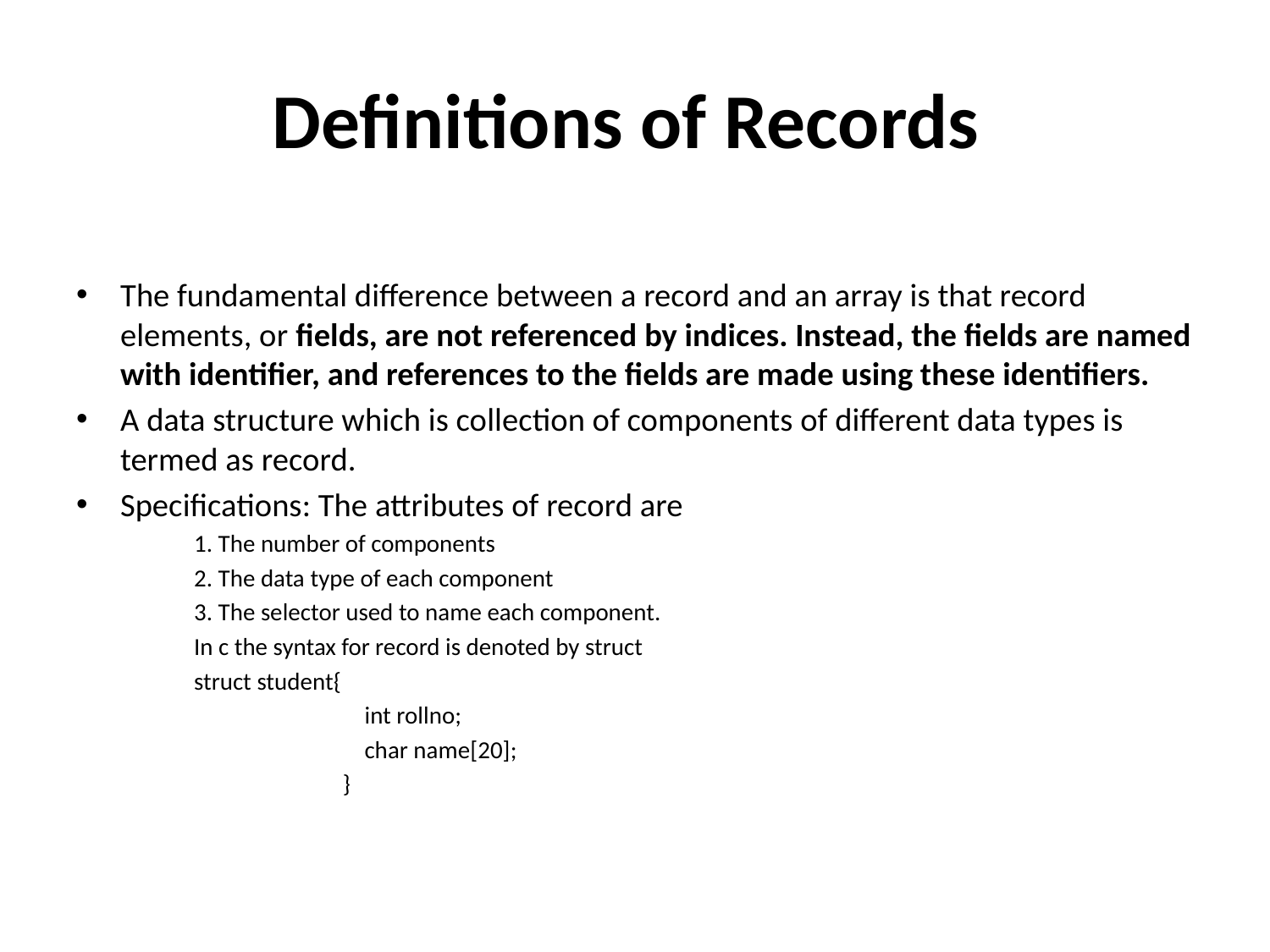

# Definitions of Records

The fundamental difference between a record and an array is that record elements, or fields, are not referenced by indices. Instead, the fields are named with identifier, and references to the fields are made using these identifiers.
A data structure which is collection of components of different data types is termed as record.
Specifications: The attributes of record are
1. The number of components
2. The data type of each component
3. The selector used to name each component.
In c the syntax for record is denoted by struct
struct student{
                               int rollno;
                               char name[20];
                           }